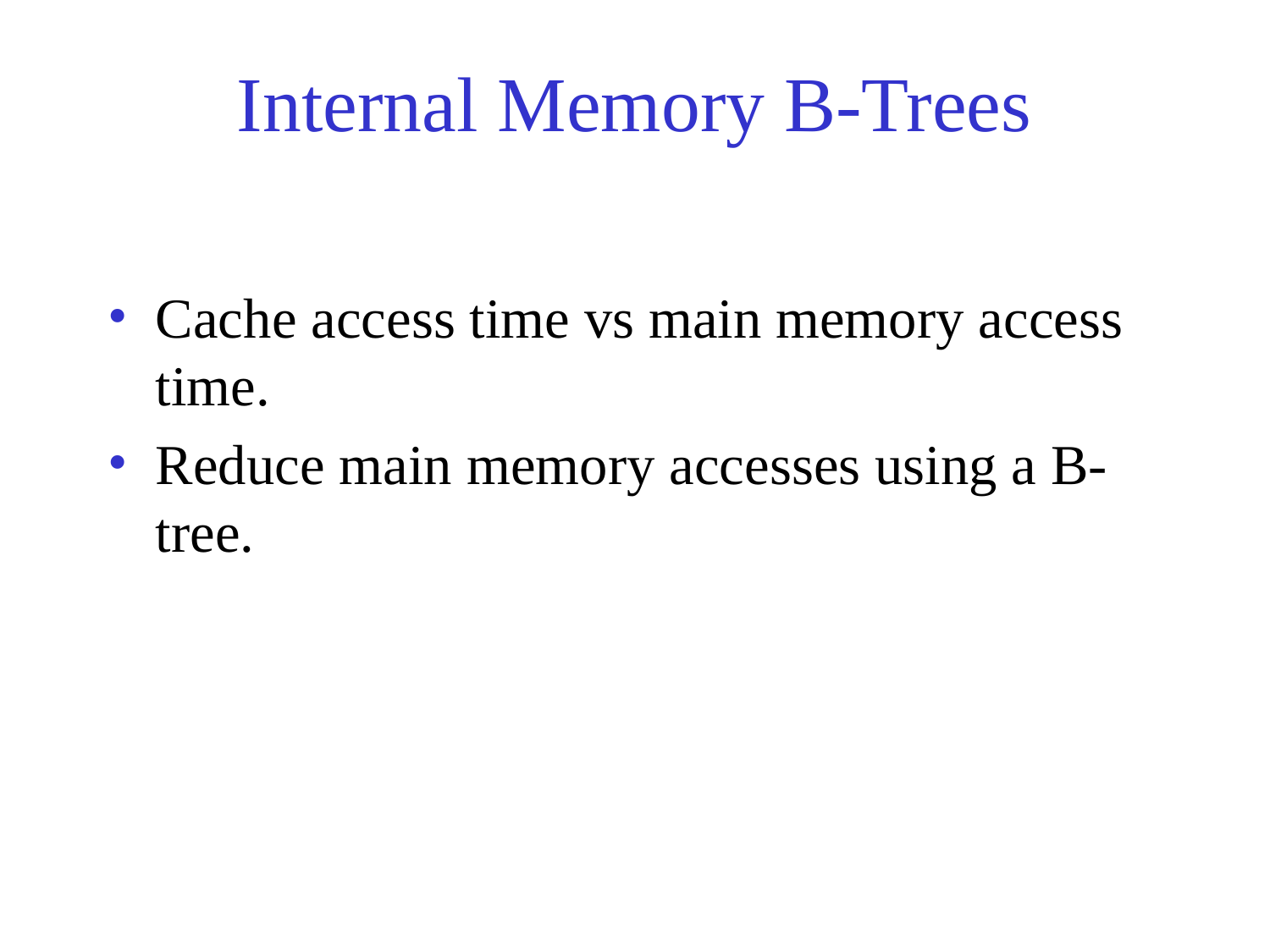

# Internal Memory B-Trees
Cache access time vs main memory access time.
Reduce main memory accesses using a B-tree.